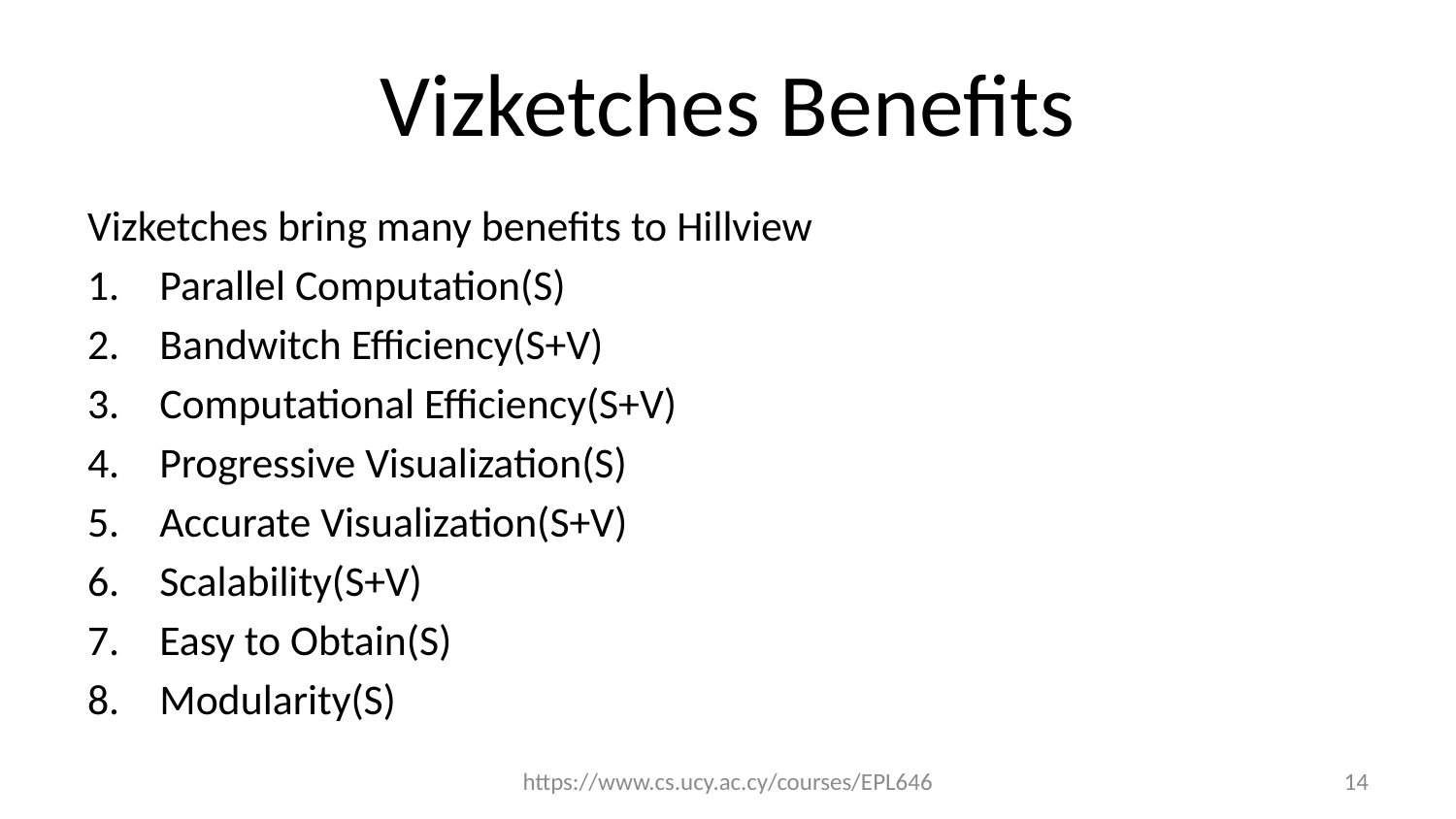

# Vizketches Benefits
Vizketches bring many benefits to Hillview
Parallel Computation(S)
Bandwitch Efficiency(S+V)
Computational Efficiency(S+V)
Progressive Visualization(S)
Accurate Visualization(S+V)
Scalability(S+V)
Easy to Obtain(S)
Modularity(S)
https://www.cs.ucy.ac.cy/courses/EPL646
14